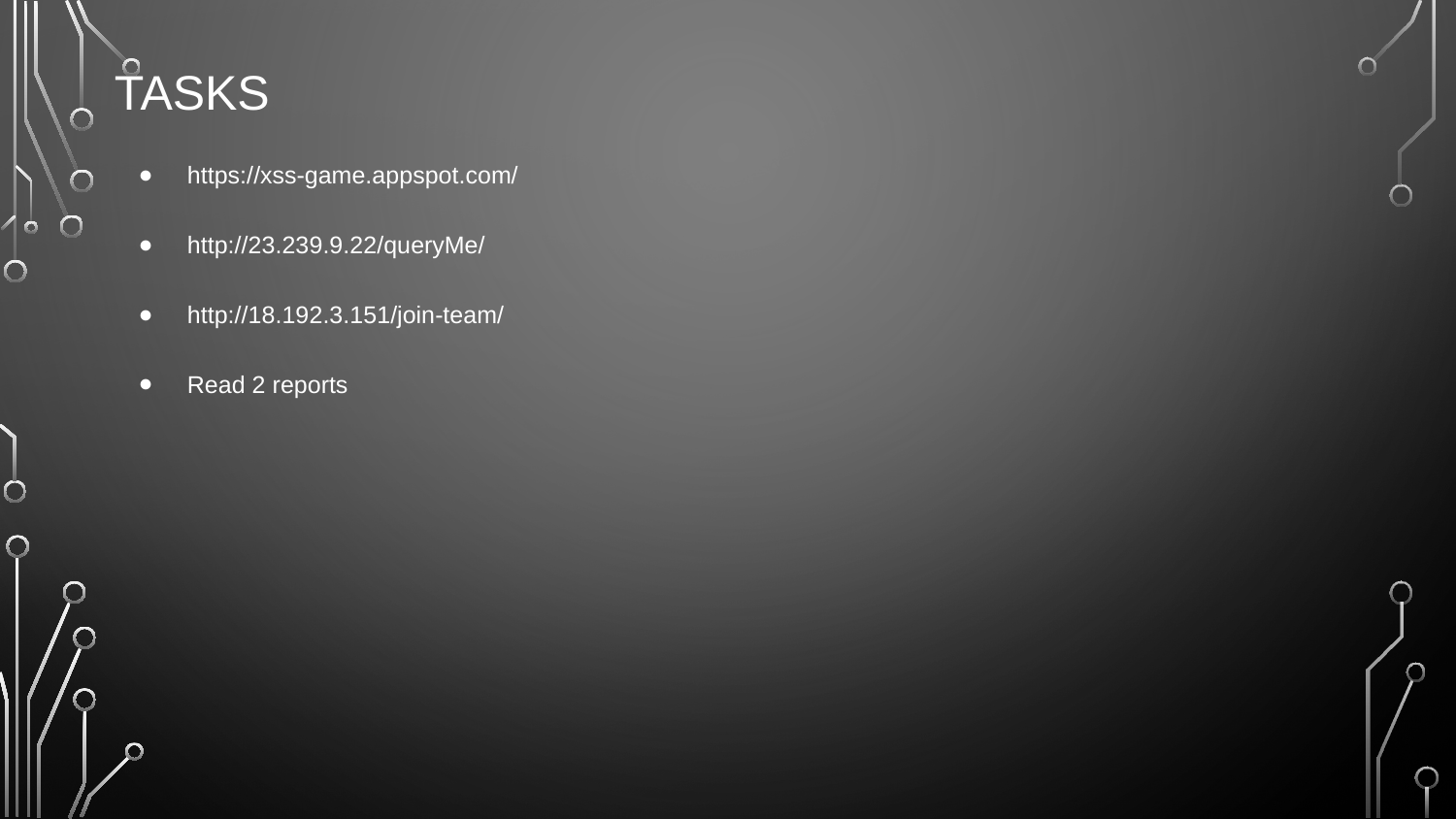

# Tasks
https://xss-game.appspot.com/

http://23.239.9.22/queryMe/

http://18.192.3.151/join-team/

Read 2 reports